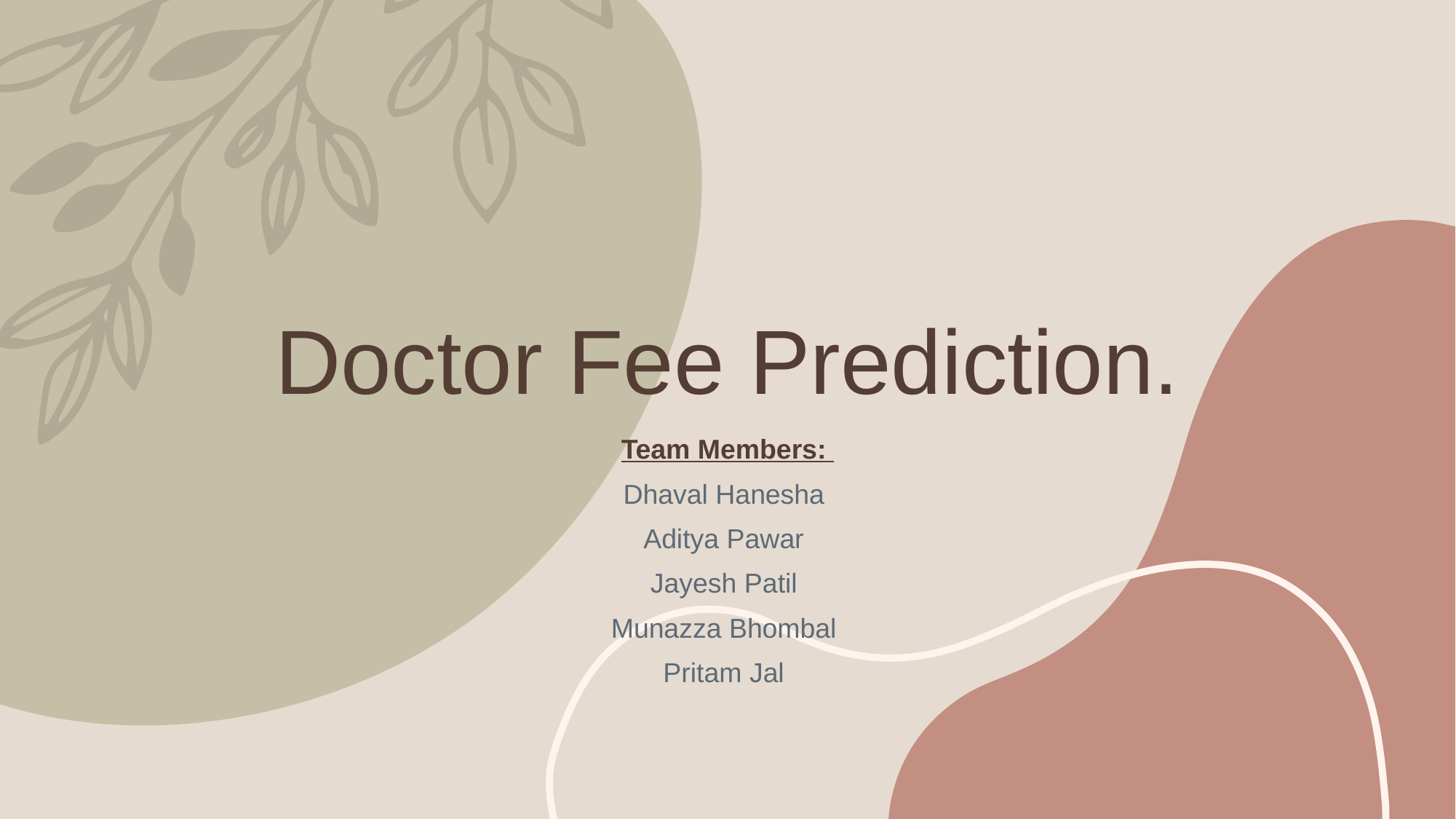

# Doctor Fee Prediction.
Team Members:
Dhaval Hanesha
Aditya Pawar
Jayesh Patil
Munazza Bhombal
Pritam Jal